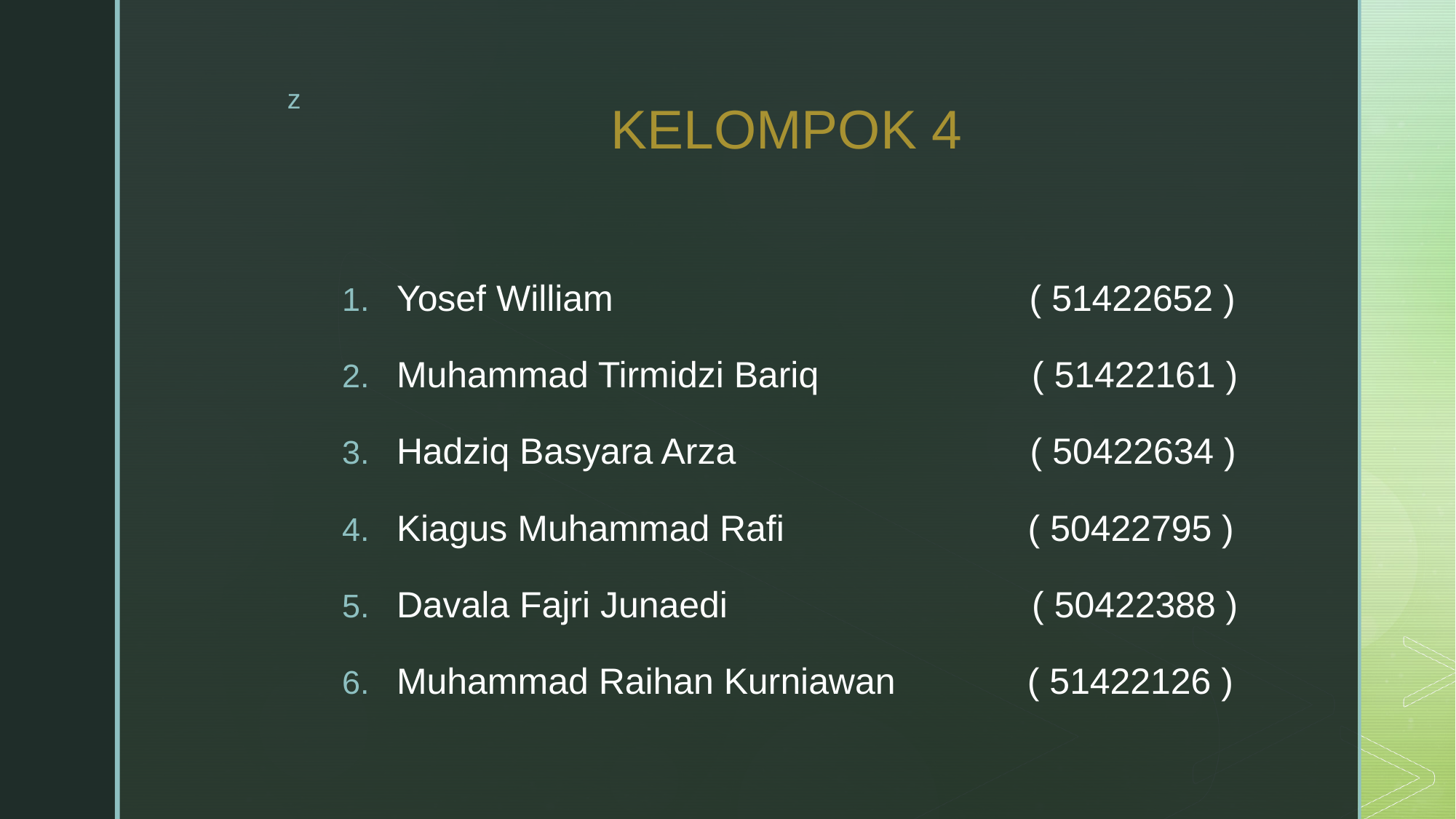

# KELOMPOK 4
Yosef William                                         ( 51422652 )
Muhammad Tirmidzi Bariq                     ( 51422161 )
Hadziq Basyara Arza                             ( 50422634 )
Kiagus Muhammad Rafi                        ( 50422795 )
Davala Fajri Junaedi                              ( 50422388 )
Muhammad Raihan Kurniawan             ( 51422126 )